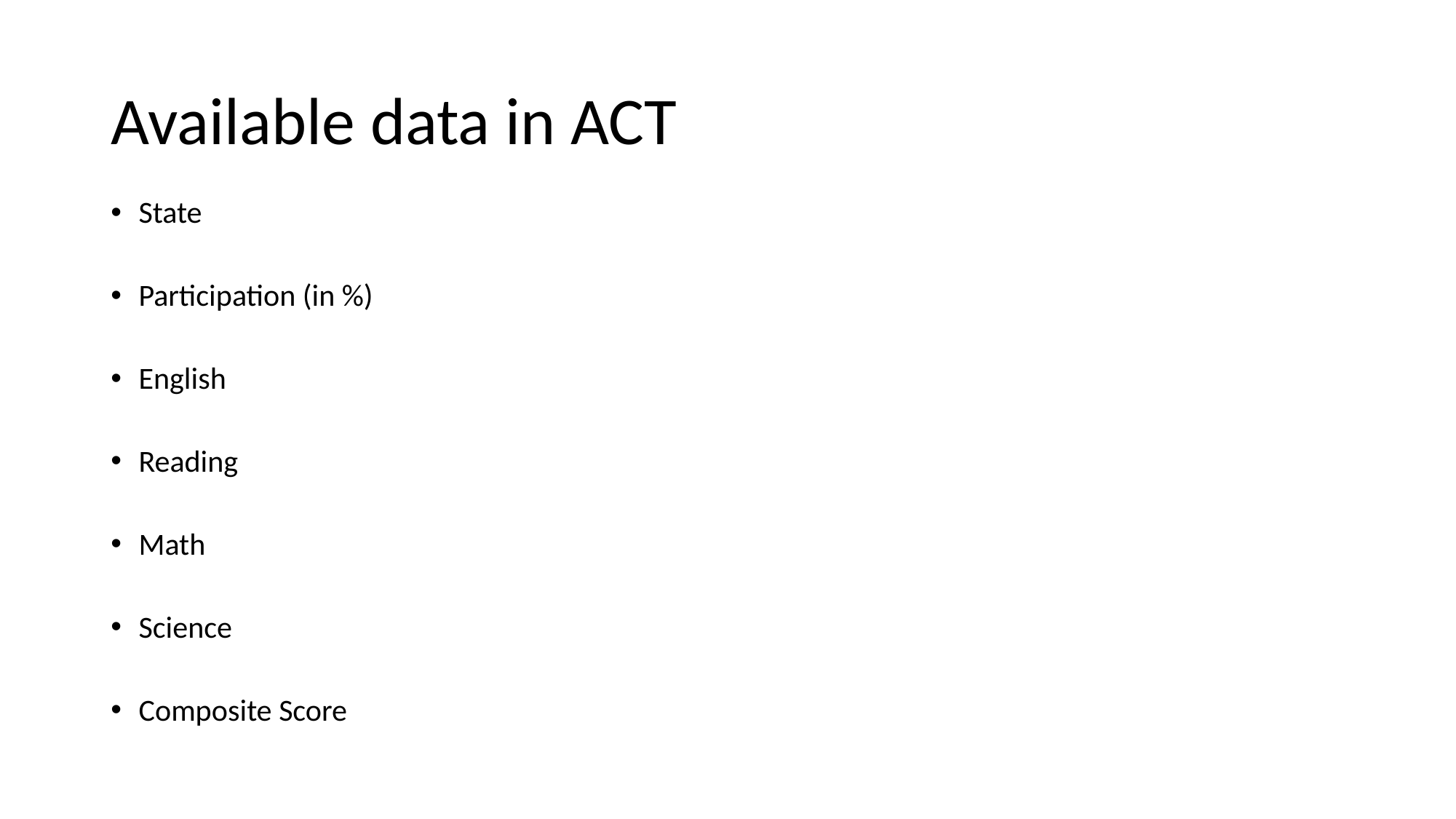

# Available data in ACT
State

Participation (in %)

English

Reading

Math

Science

Composite Score